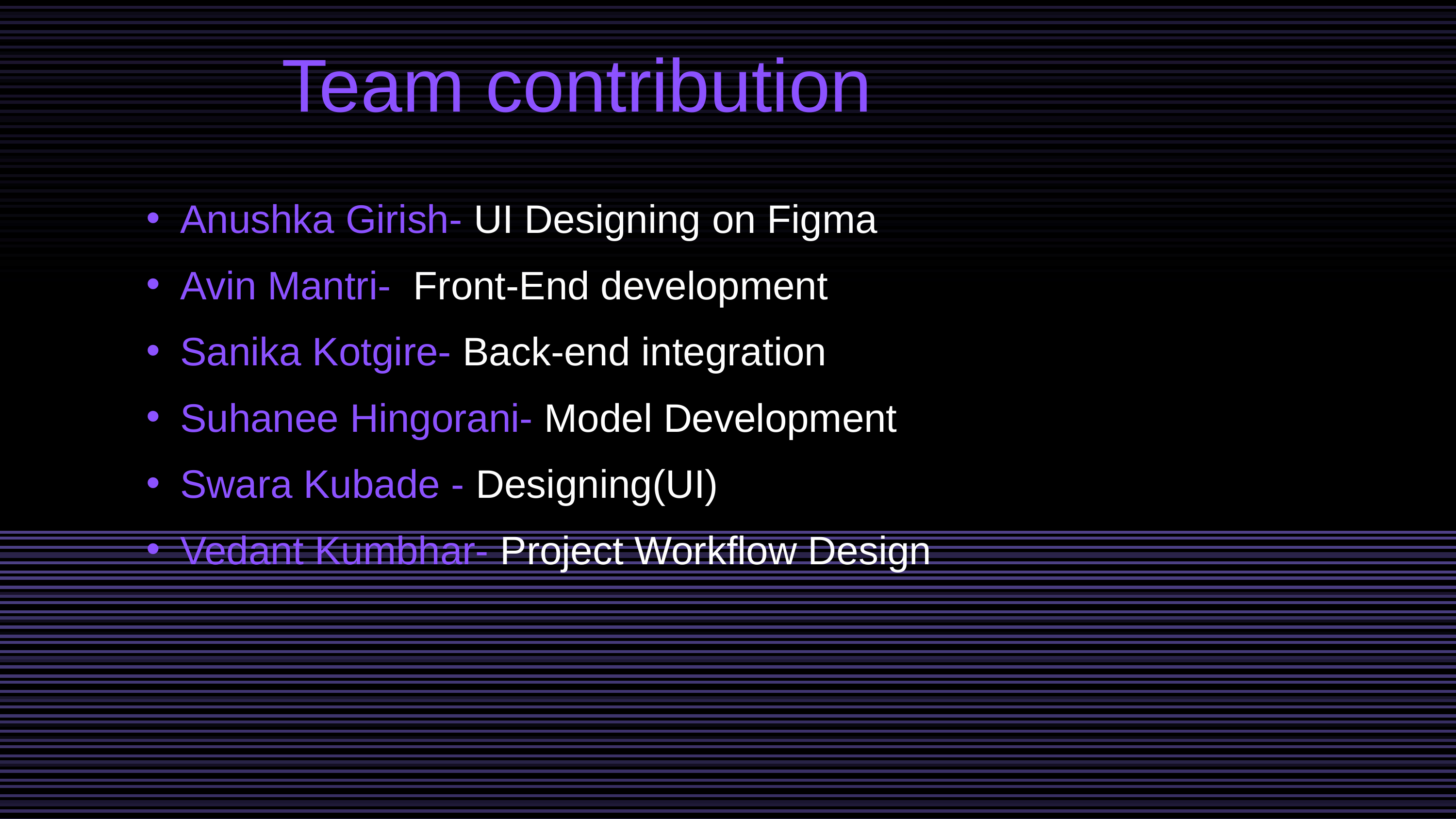

Team contribution
Anushka Girish- UI Designing on Figma
Avin Mantri-  Front-End development
Sanika Kotgire- Back-end integration
Suhanee Hingorani- Model Development
Swara Kubade - Designing(UI)
Vedant Kumbhar- Project Workflow Design